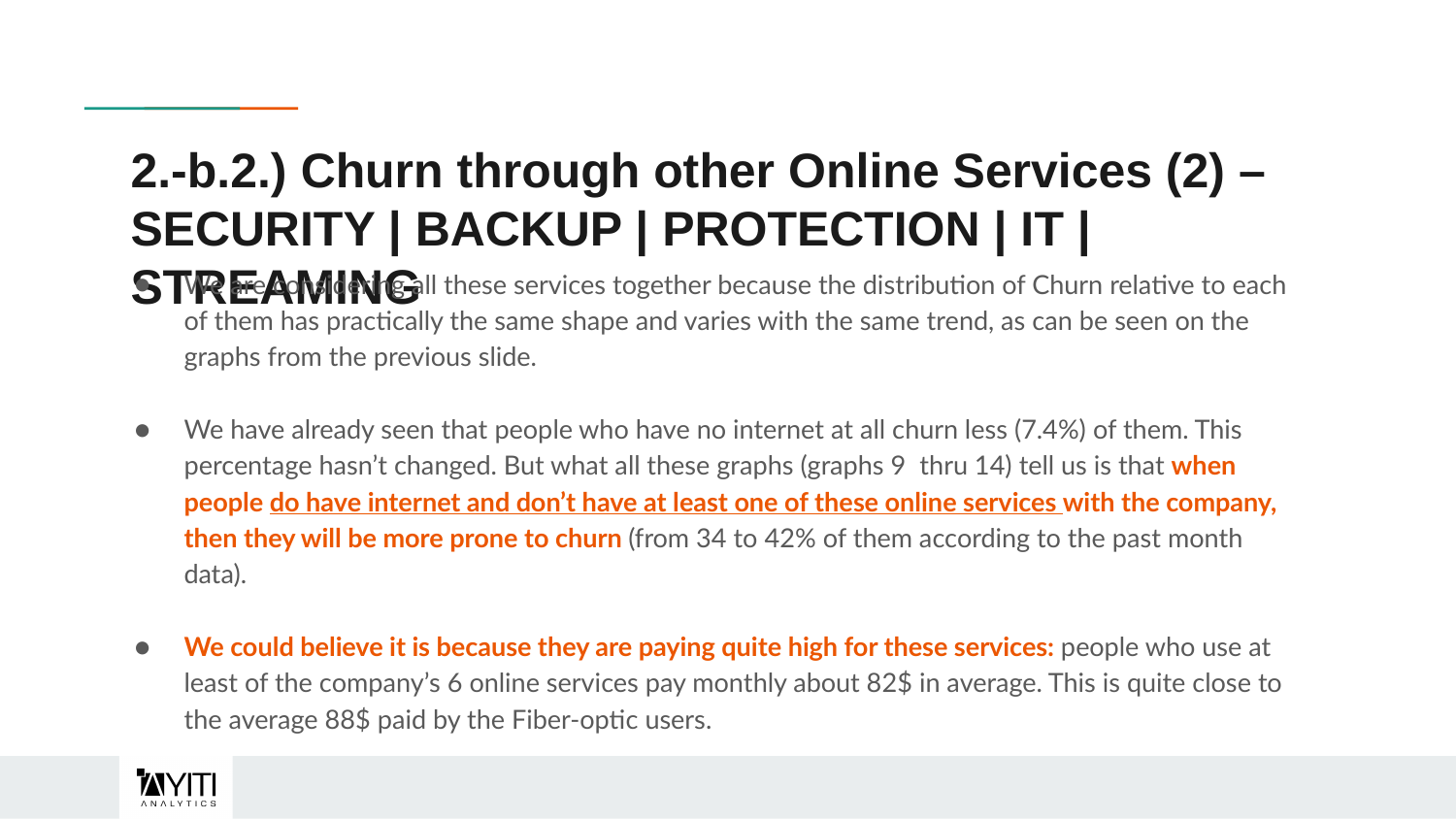

# 2.-b.2.) Churn through other Online Services (2) – SECURITY | BACKUP | PROTECTION | IT | STREAMING
We are considering all these services together because the distribution of Churn relative to each of them has practically the same shape and varies with the same trend, as can be seen on the graphs from the previous slide.

We have already seen that people who have no internet at all churn less (7.4%) of them. This percentage hasn’t changed. But what all these graphs (graphs 9  thru 14) tell us is that when people do have internet and don’t have at least one of these online services with the company, then they will be more prone to churn (from 34 to 42% of them according to the past month data).

We could believe it is because they are paying quite high for these services: people who use at least of the company’s 6 online services pay monthly about 82$ in average. This is quite close to the average 88$ paid by the Fiber-optic users.